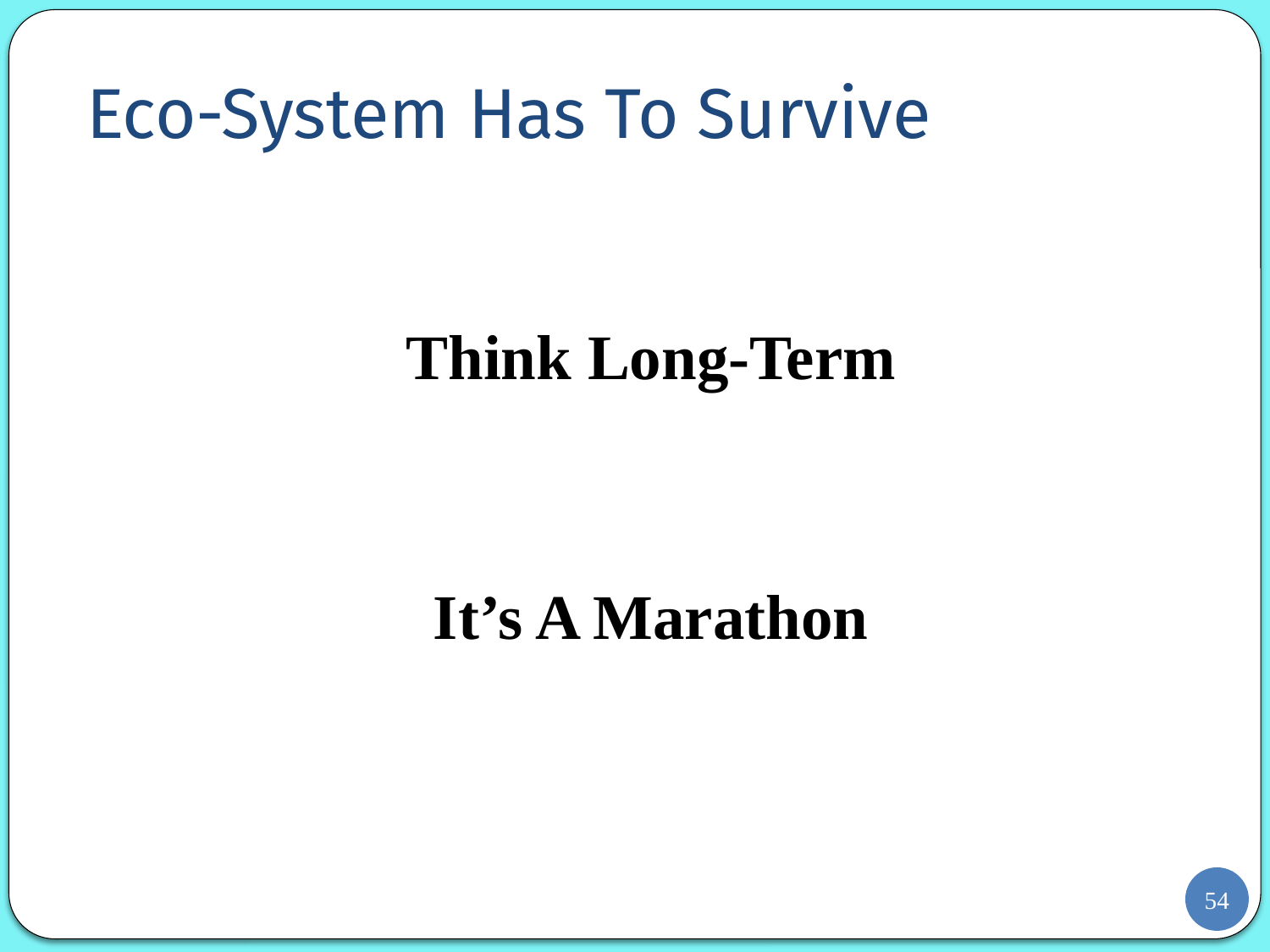

# Eco-System Has To Survive

Think Long-Term

It’s A Marathon
54